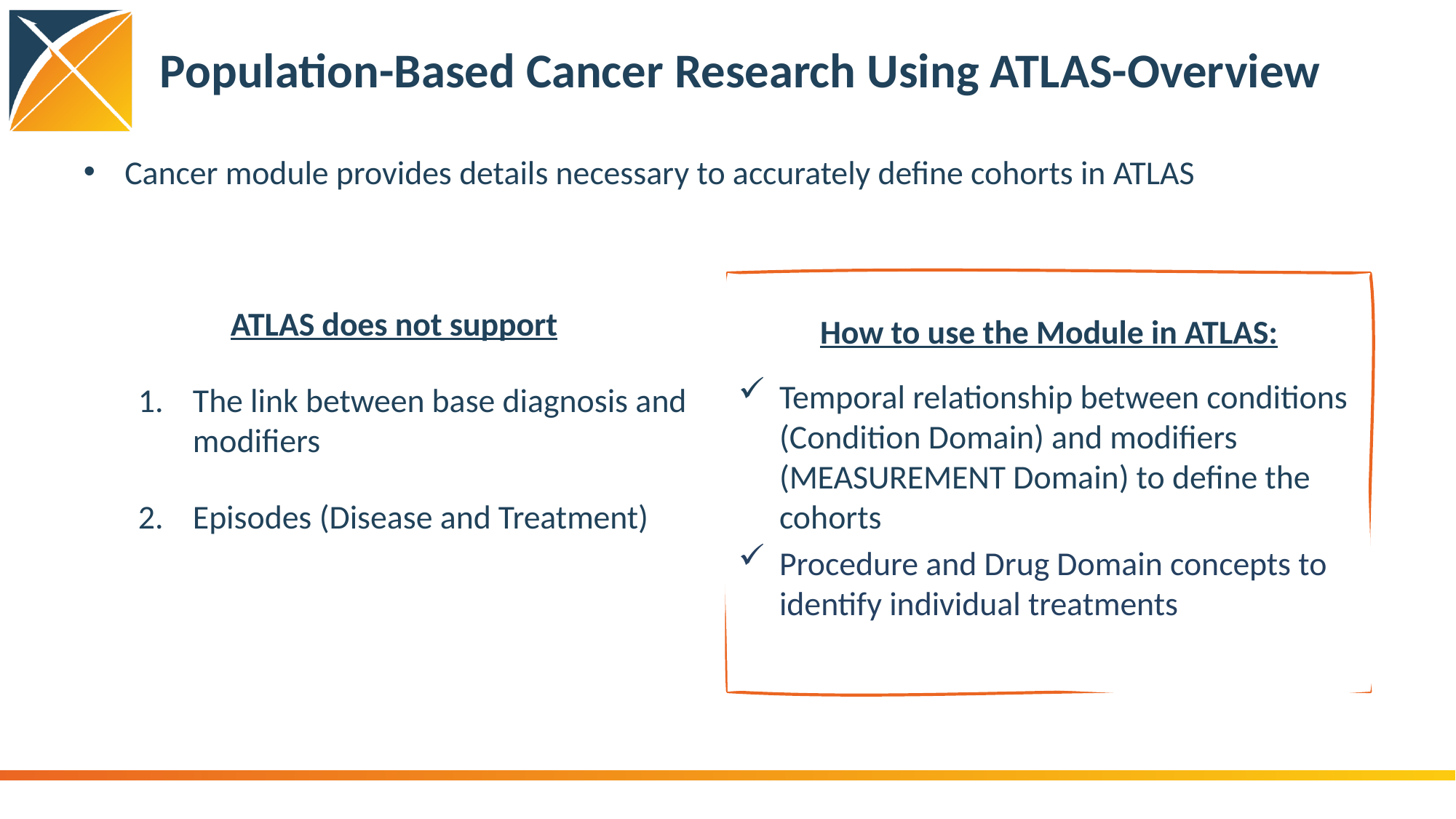

# Population-Based Cancer Research Using ATLAS-Overview
Cancer module provides details necessary to accurately define cohorts in ATLAS

How to use the Module in ATLAS:
Temporal relationship between conditions (Condition Domain) and modifiers (MEASUREMENT Domain) to define the cohorts
Procedure and Drug Domain concepts to identify individual treatments
ATLAS does not support
The link between base diagnosis and modifiers
Episodes (Disease and Treatment)